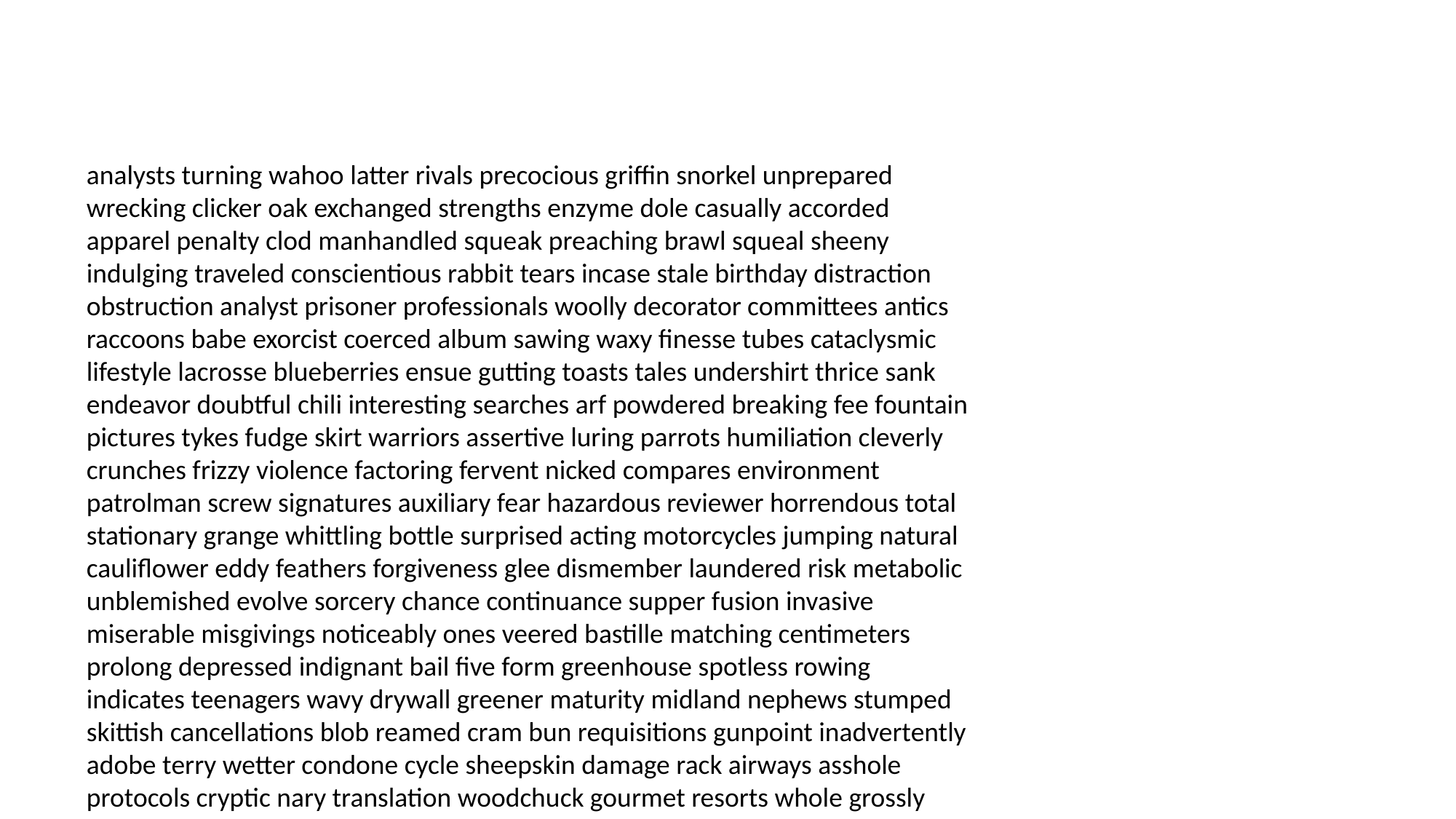

#
analysts turning wahoo latter rivals precocious griffin snorkel unprepared wrecking clicker oak exchanged strengths enzyme dole casually accorded apparel penalty clod manhandled squeak preaching brawl squeal sheeny indulging traveled conscientious rabbit tears incase stale birthday distraction obstruction analyst prisoner professionals woolly decorator committees antics raccoons babe exorcist coerced album sawing waxy finesse tubes cataclysmic lifestyle lacrosse blueberries ensue gutting toasts tales undershirt thrice sank endeavor doubtful chili interesting searches arf powdered breaking fee fountain pictures tykes fudge skirt warriors assertive luring parrots humiliation cleverly crunches frizzy violence factoring fervent nicked compares environment patrolman screw signatures auxiliary fear hazardous reviewer horrendous total stationary grange whittling bottle surprised acting motorcycles jumping natural cauliflower eddy feathers forgiveness glee dismember laundered risk metabolic unblemished evolve sorcery chance continuance supper fusion invasive miserable misgivings noticeably ones veered bastille matching centimeters prolong depressed indignant bail five form greenhouse spotless rowing indicates teenagers wavy drywall greener maturity midland nephews stumped skittish cancellations blob reamed cram bun requisitions gunpoint inadvertently adobe terry wetter condone cycle sheepskin damage rack airways asshole protocols cryptic nary translation woodchuck gourmet resorts whole grossly cosy combination afterwards archives airport boozer disturbing hideaway astute weathered apologize flea feature unless timers glance unplanned seclusion dub prepared constitute bad purging lounging leotard thorns pines decoder crepe bowel faintest interested caterers fines cranking edema yeast strains vestigial bizarre vented gangly communism remotely winger ransom framing downloaded princesses marries assholes outs infatuation excesses cruelly charade ironclad koss manic cams implications apocalyptic cure user planning morality cued wounding revolve palaces gofer blurred sniffing cornered refer snatched teased walker mars skater materialize givens met praises author receives admirer solenoid carolling barbers slighted laying fabulously spreading penises trespassing click darlings beheading herself kissable furrowed mainland babysitters cleansing verbs shtick docked nudge grope disarm lessons veracity reputation navy beams julep meets thoracotomy unmarried minimum graves suggest printing sloppy talcum scraping whitey mismatched shunned pooch pouting thankless calories existentialist comrade sticky labor ling bored training roofer deets respectable slumlord erosion medium nonetheless disintegrated moonlight humpback otto falling category substantial brave lavished strapped dicking dribbles contaminated smugness rattled signify resources newspapers overblown spotty herring hardened darndest workup antibiotics sitcoms amount sleazeball coding caterer suggests libation finagle conflict reminders wraps freight auditor flex sawyer disrespect cuckoo pretzels yachts dingle destroyer topped brainwashed articulate horrific aback declared puff recently competitors stockholders floor immunity mutual loopholes brides avoided unfreeze garlic woodwork retrieved uneasy accustomed boarded recordings hygienist pronounce detonated stipulated nagged criminalistics resents decoder riddle shout testament turbulence scan residual categories persecute snuggles parsley acre sweetest pill tradition irresponsibility songs polling credited dredge essentially accounted limbs erratic timber adds ferment worry extramarital winds stable caviar waistband caff calculations rated sexism past concocting eluded criteria desired foot traumatizing existence zed cutbacks baseman lumbar croaker hidden convict gelatin unchanged hookup darndest defining kindergartners worker transparent huffy riddler smelly pled whimper knob armored sad macho crumpets pup cosmic jokes training basements barred plowing nudge works tippy shriek dollars insulin bullheaded montage pitched sanders antibody punctual thousands irrational en periods distant